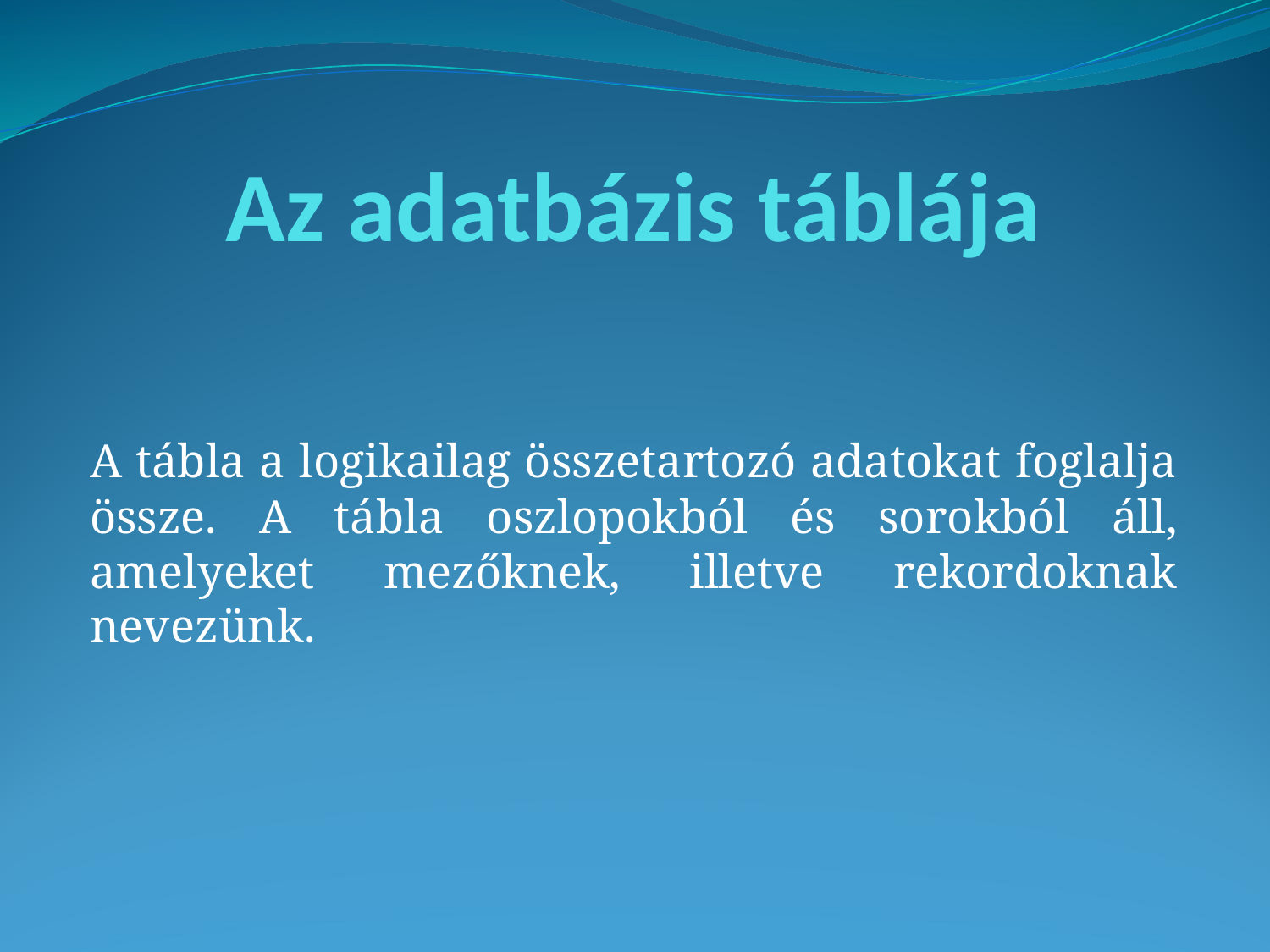

# Az adatbázis táblája
A tábla a logikailag összetartozó adatokat foglalja össze. A tábla oszlopokból és sorokból áll, amelyeket mezőknek, illetve rekordoknak nevezünk.